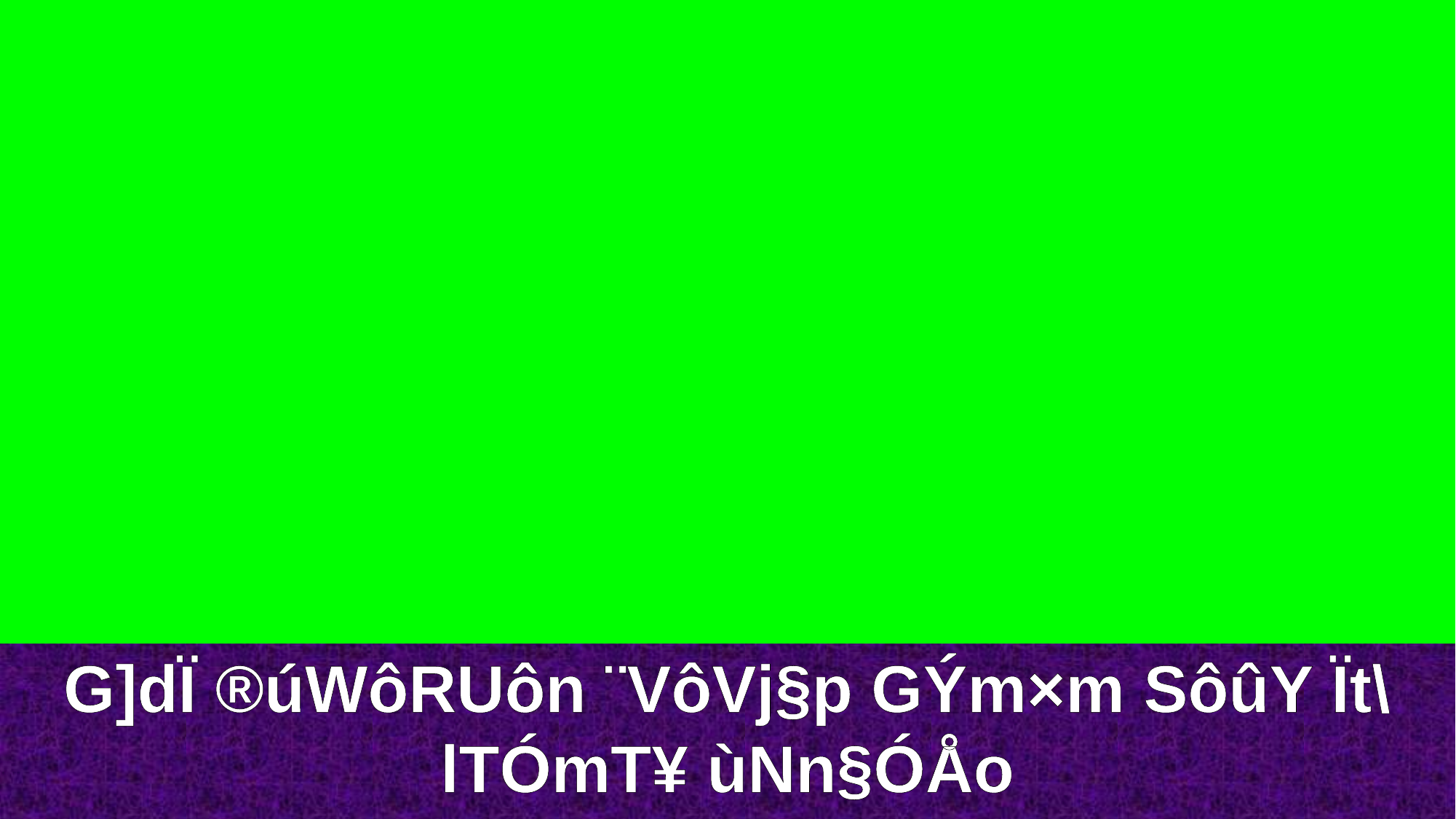

G]dÏ ®úWôRUôn ¨VôVj§p GÝm×m SôûY Ït\lTÓmT¥ ùNn§ÓÅo